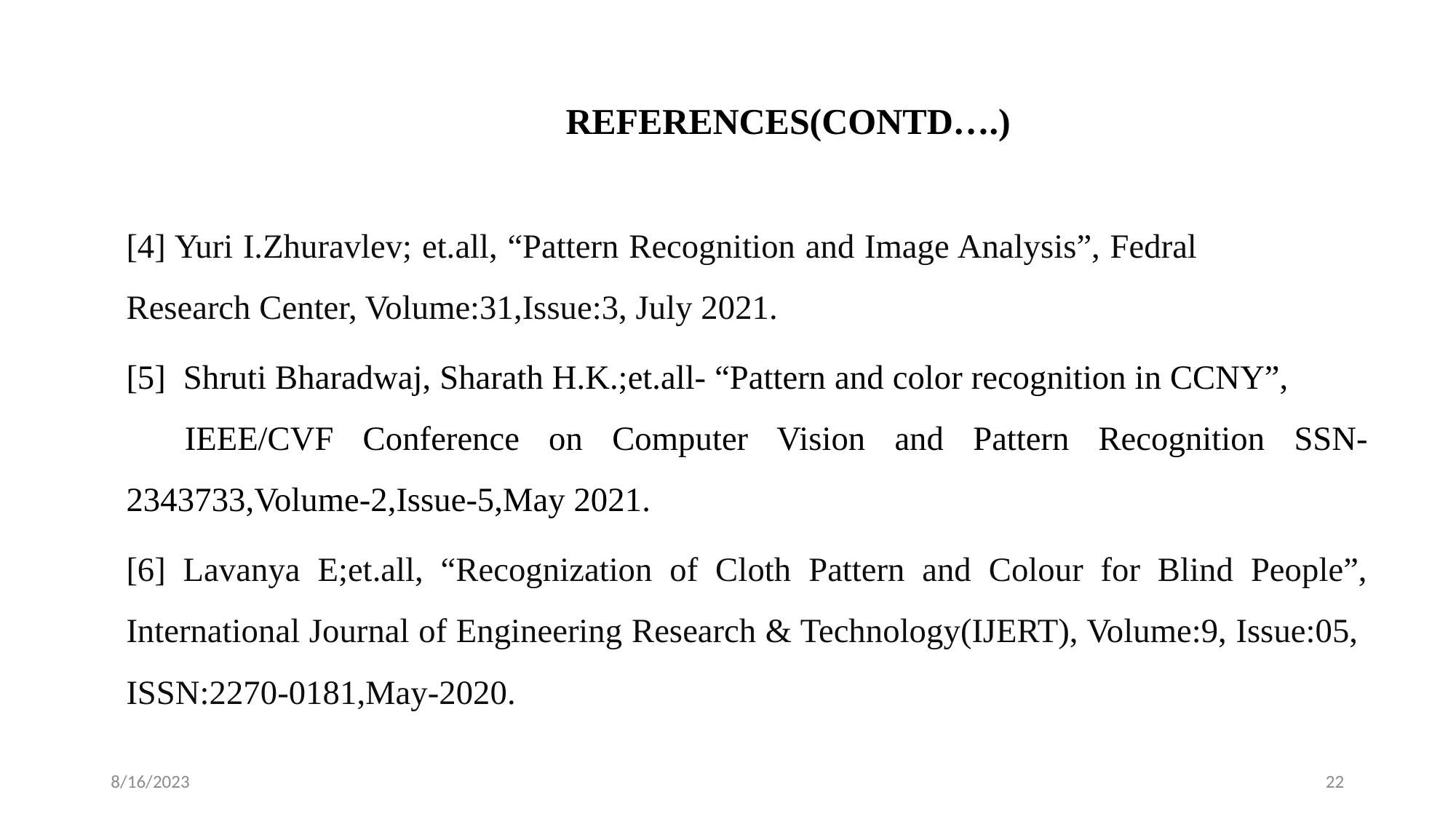

# REFERENCES(CONTD….)
[4] Yuri I.Zhuravlev; et.all, “Pattern Recognition and Image Analysis”, Fedral                  Research Center, Volume:31,Issue:3, July 2021.
[5]  Shruti Bharadwaj, Sharath H.K.;et.all- “Pattern and color recognition in CCNY”,            IEEE/CVF Conference on Computer Vision and Pattern Recognition SSN-2343733,Volume-2,Issue-5,May 2021.
[6] Lavanya E;et.all, “Recognization of Cloth Pattern and Colour for Blind People”, International Journal of Engineering Research & Technology(IJERT), Volume:9, Issue:05,  ISSN:2270-0181,May-2020.

8/16/2023
22